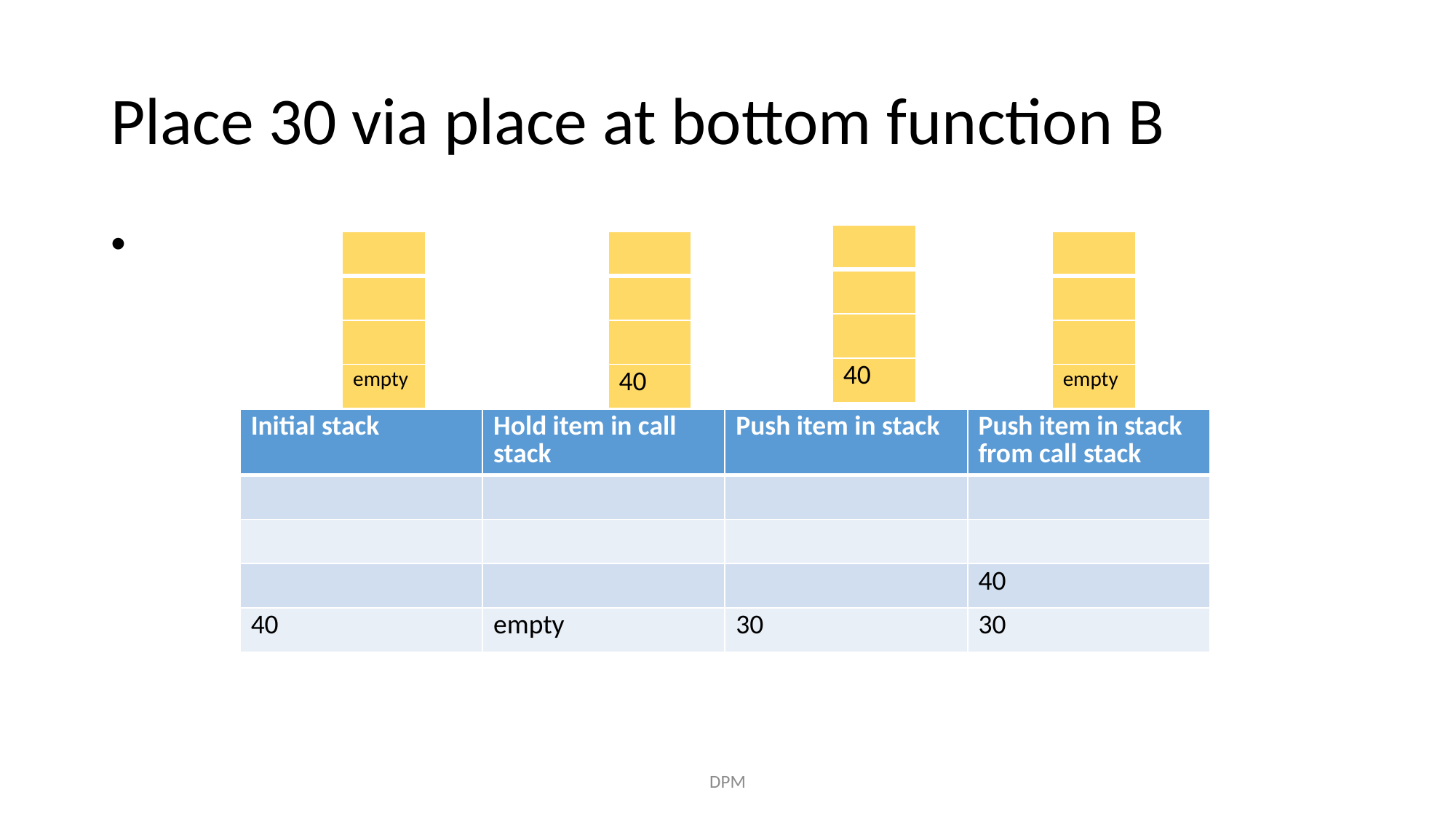

# Place 30 via place at bottom function B

|  |
| --- |
|  |
|  |
| 40 |
|  |
| --- |
|  |
|  |
| empty |
|  |
| --- |
|  |
|  |
| 40 |
|  |
| --- |
|  |
|  |
| empty |
| Initial stack | Hold item in call stack | Push item in stack | Push item in stack from call stack |
| --- | --- | --- | --- |
|  |  |  |  |
|  |  |  |  |
|  |  |  | 40 |
| 40 | empty | 30 | 30 |
DPM